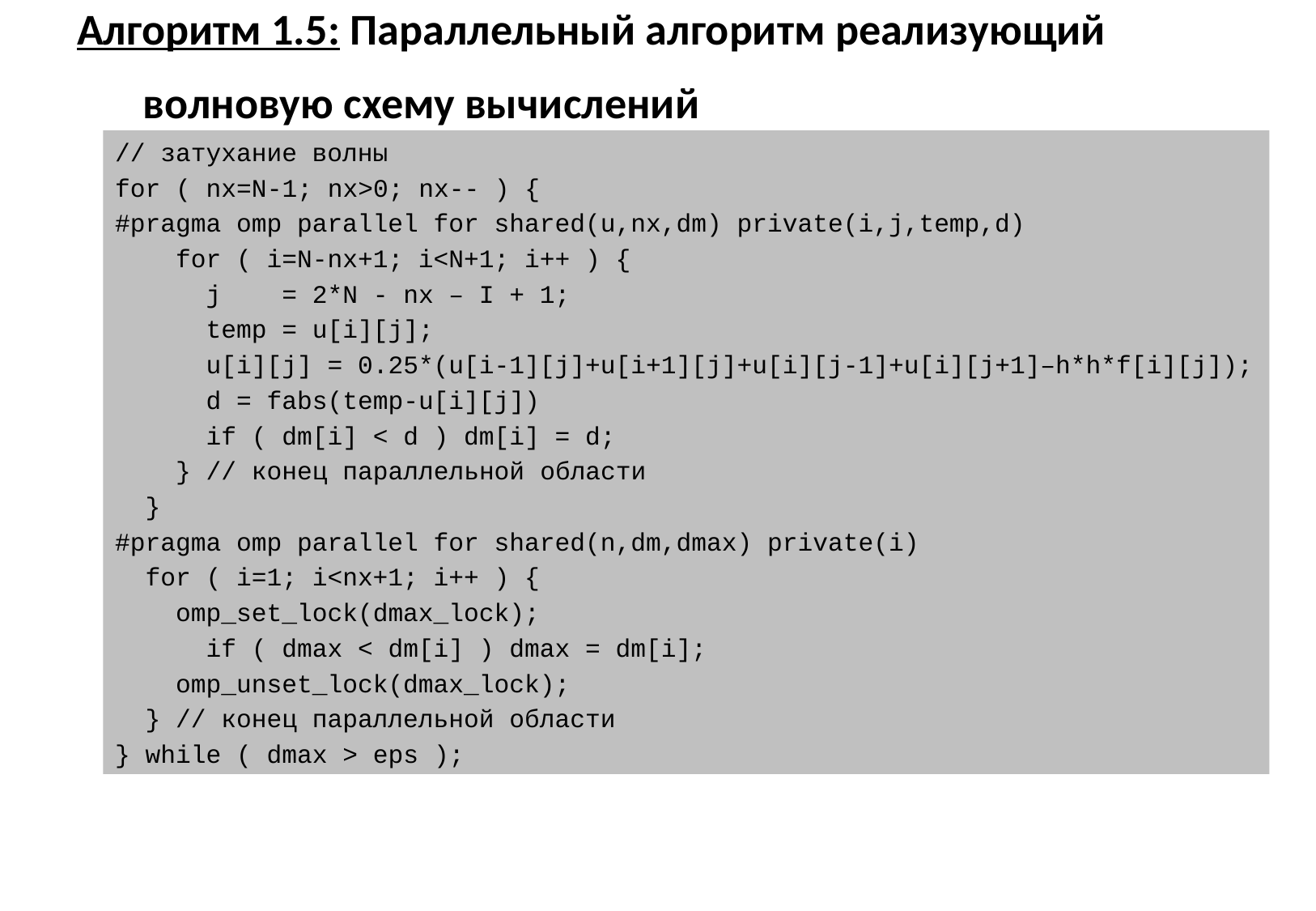

# Алгоритм 1.5: Параллельный алгоритм реализующий волновую схему вычислений
// затухание волны
for ( nx=N-1; nx>0; nx-- ) {
#pragma omp parallel for shared(u,nx,dm) private(i,j,temp,d)
    for ( i=N-nx+1; i<N+1; i++ ) {
      j    = 2*N - nx – I + 1;
      temp = u[i][j];
      u[i][j] = 0.25*(u[i-1][j]+u[i+1][j]+u[i][j-1]+u[i][j+1]–h*h*f[i][j]);
      d = fabs(temp-u[i][j])
      if ( dm[i] < d ) dm[i] = d;
    } // конец параллельной области
  }
#pragma omp parallel for shared(n,dm,dmax) private(i)
  for ( i=1; i<nx+1; i++ ) {
    omp_set_lock(dmax_lock);
      if ( dmax < dm[i] ) dmax = dm[i];
    omp_unset_lock(dmax_lock);
  } // конец параллельной области
} while ( dmax > eps );